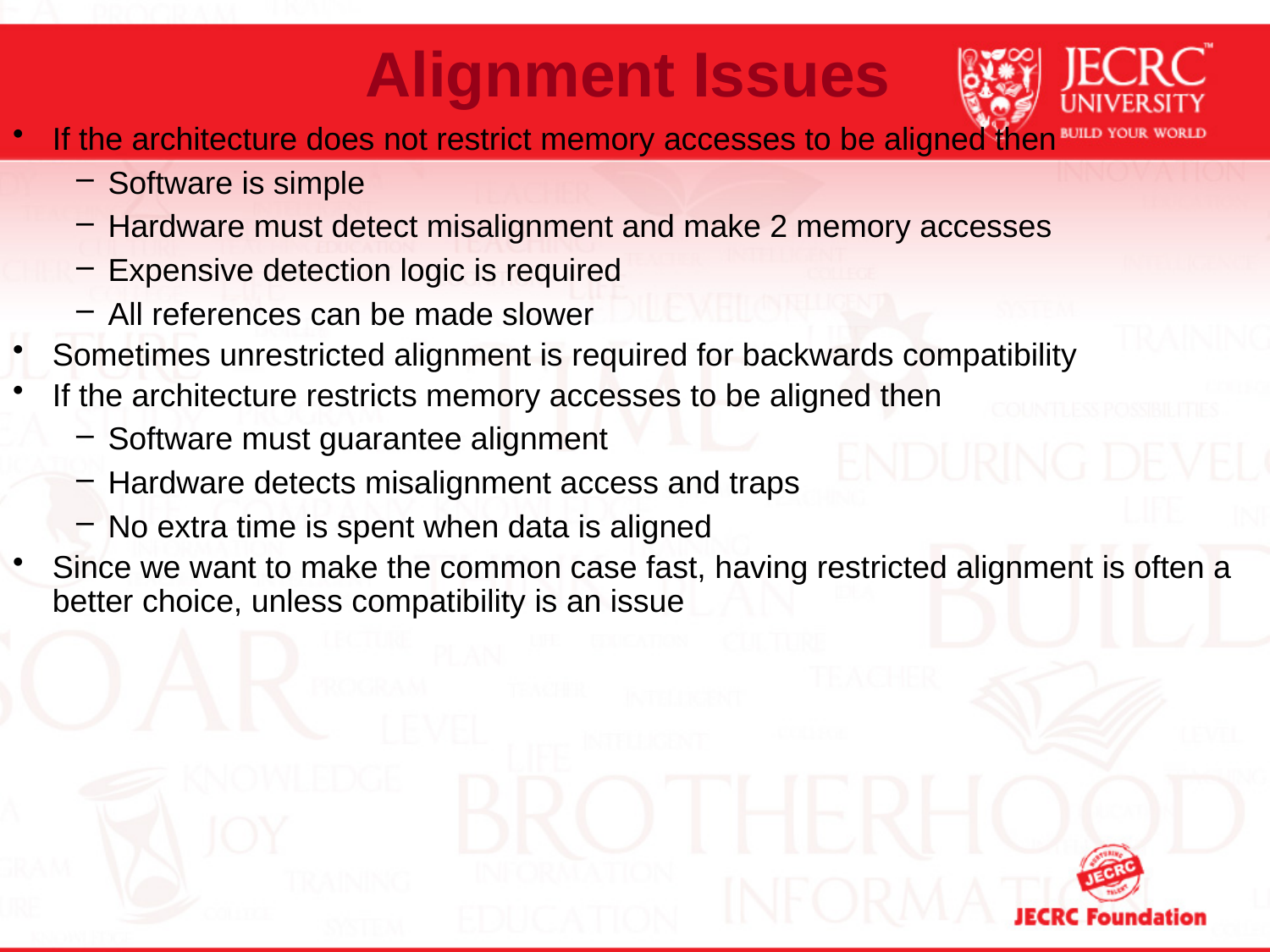

Alignment Issues
If the architecture does not restrict memory accesses to be aligned then
Software is simple
Hardware must detect misalignment and make 2 memory accesses
Expensive detection logic is required
All references can be made slower
Sometimes unrestricted alignment is required for backwards compatibility
If the architecture restricts memory accesses to be aligned then
Software must guarantee alignment
Hardware detects misalignment access and traps
No extra time is spent when data is aligned
Since we want to make the common case fast, having restricted alignment is often a better choice, unless compatibility is an issue